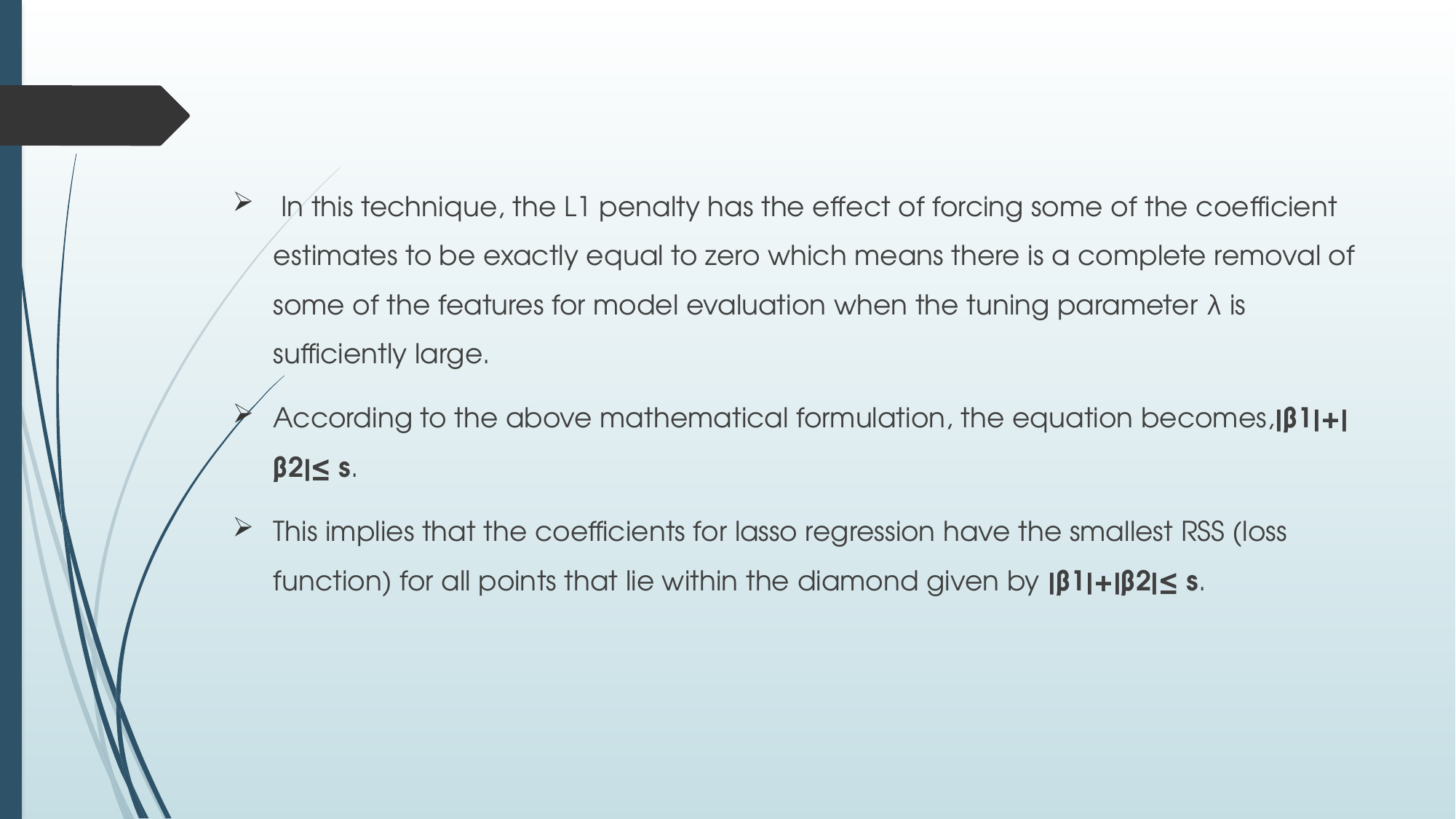

#
 In this technique, the L1 penalty has the eﬀect of forcing some of the coeﬃcient estimates to be exactly equal to zero which means there is a complete removal of some of the features for model evaluation when the tuning parameter λ is suﬃciently large.
According to the above mathematical formulation, the equation becomes,|β1|+|β2|≤ s.
This implies that the coefficients for lasso regression have the smallest RSS (loss function) for all points that lie within the diamond given by |β1|+|β2|≤ s.